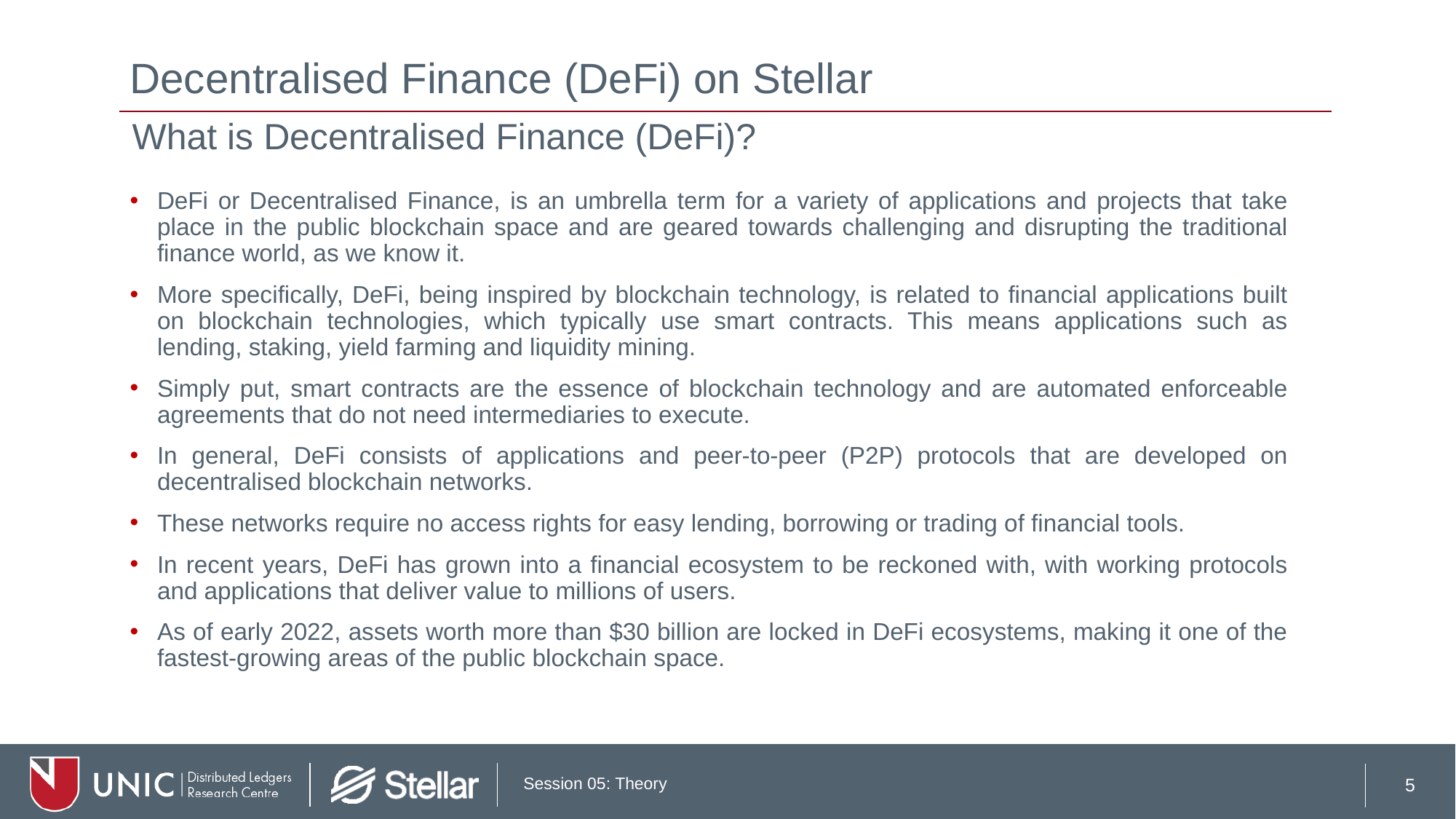

# Decentralised Finance (DeFi) on Stellar
What is Decentralised Finance (DeFi)?
DeFi or Decentralised Finance, is an umbrella term for a variety of applications and projects that take place in the public blockchain space and are geared towards challenging and disrupting the traditional finance world, as we know it.
More specifically, DeFi, being inspired by blockchain technology, is related to financial applications built on blockchain technologies, which typically use smart contracts. This means applications such as lending, staking, yield farming and liquidity mining.
Simply put, smart contracts are the essence of blockchain technology and are automated enforceable agreements that do not need intermediaries to execute.
In general, DeFi consists of applications and peer-to-peer (P2P) protocols that are developed on decentralised blockchain networks.
These networks require no access rights for easy lending, borrowing or trading of financial tools.
In recent years, DeFi has grown into a financial ecosystem to be reckoned with, with working protocols and applications that deliver value to millions of users.
As of early 2022, assets worth more than $30 billion are locked in DeFi ecosystems, making it one of the fastest-growing areas of the public blockchain space.

5
Session 05: Theory